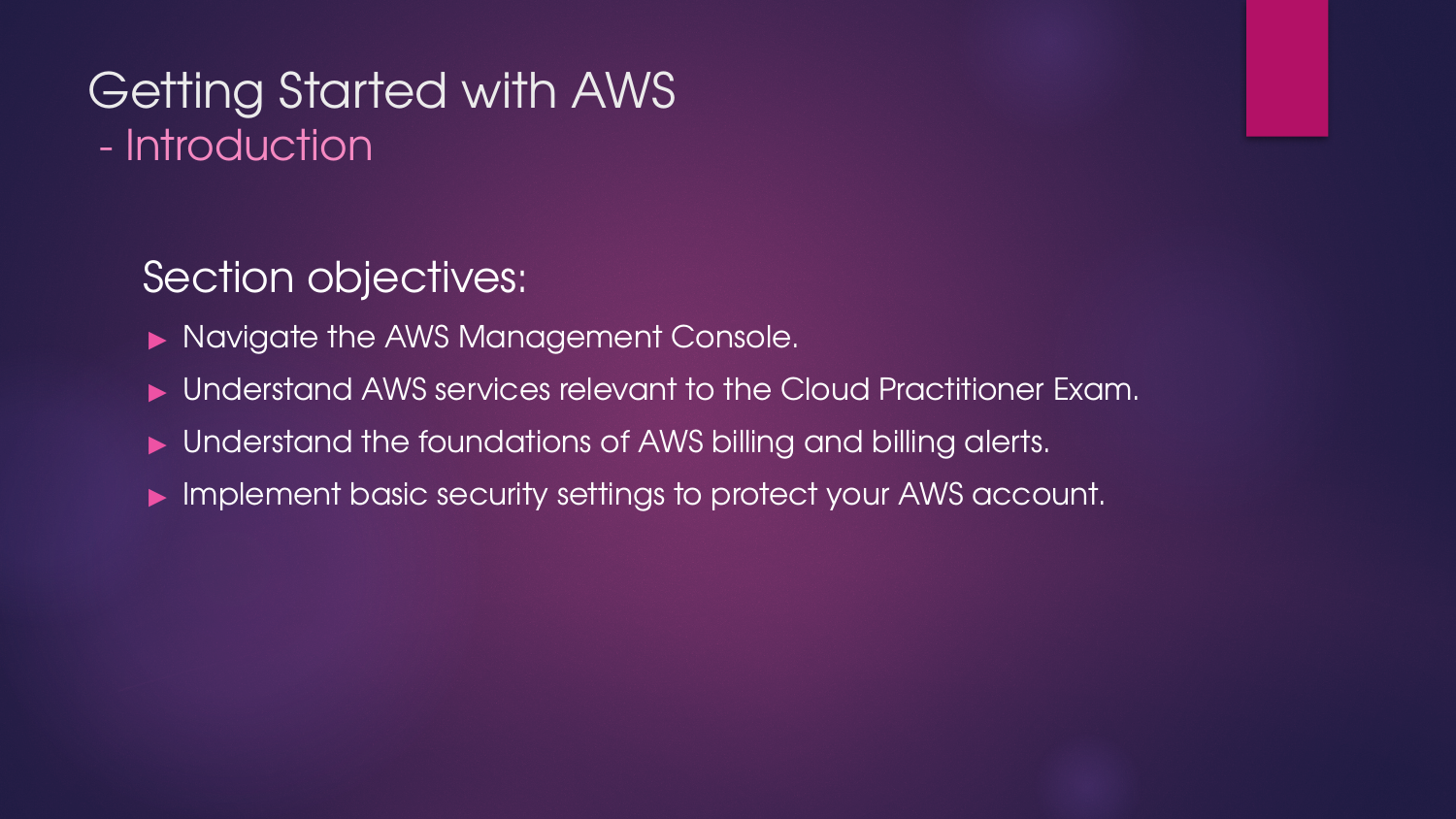

# Getting Started with AWS - Introduction
Section objectives:
Navigate the AWS Management Console.
Understand AWS services relevant to the Cloud Practitioner Exam.
Understand the foundations of AWS billing and billing alerts.
Implement basic security settings to protect your AWS account.